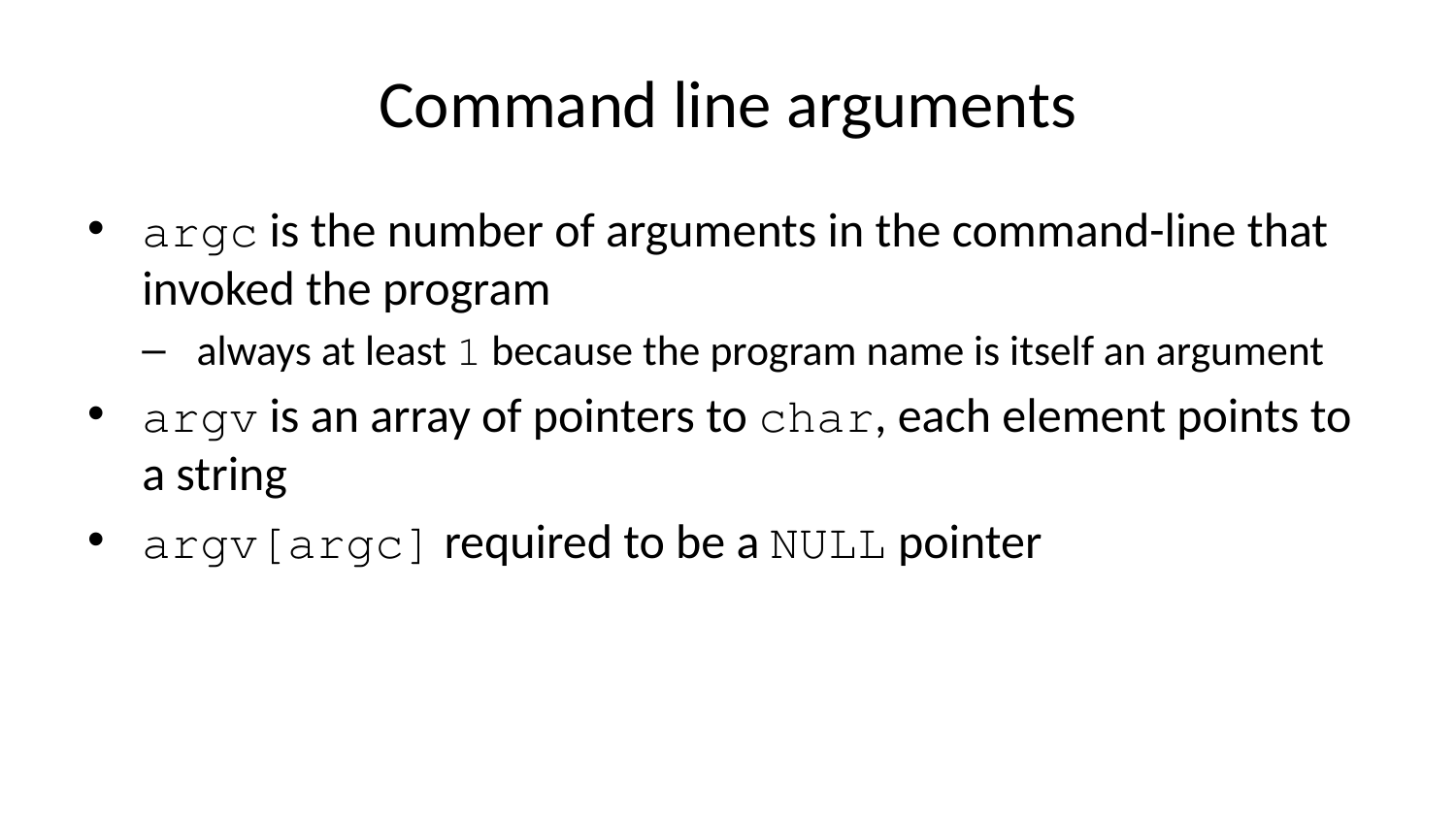

# Command line arguments
argc is the number of arguments in the command-line that invoked the program
always at least 1 because the program name is itself an argument
argv is an array of pointers to char, each element points to a string
argv[argc] required to be a NULL pointer